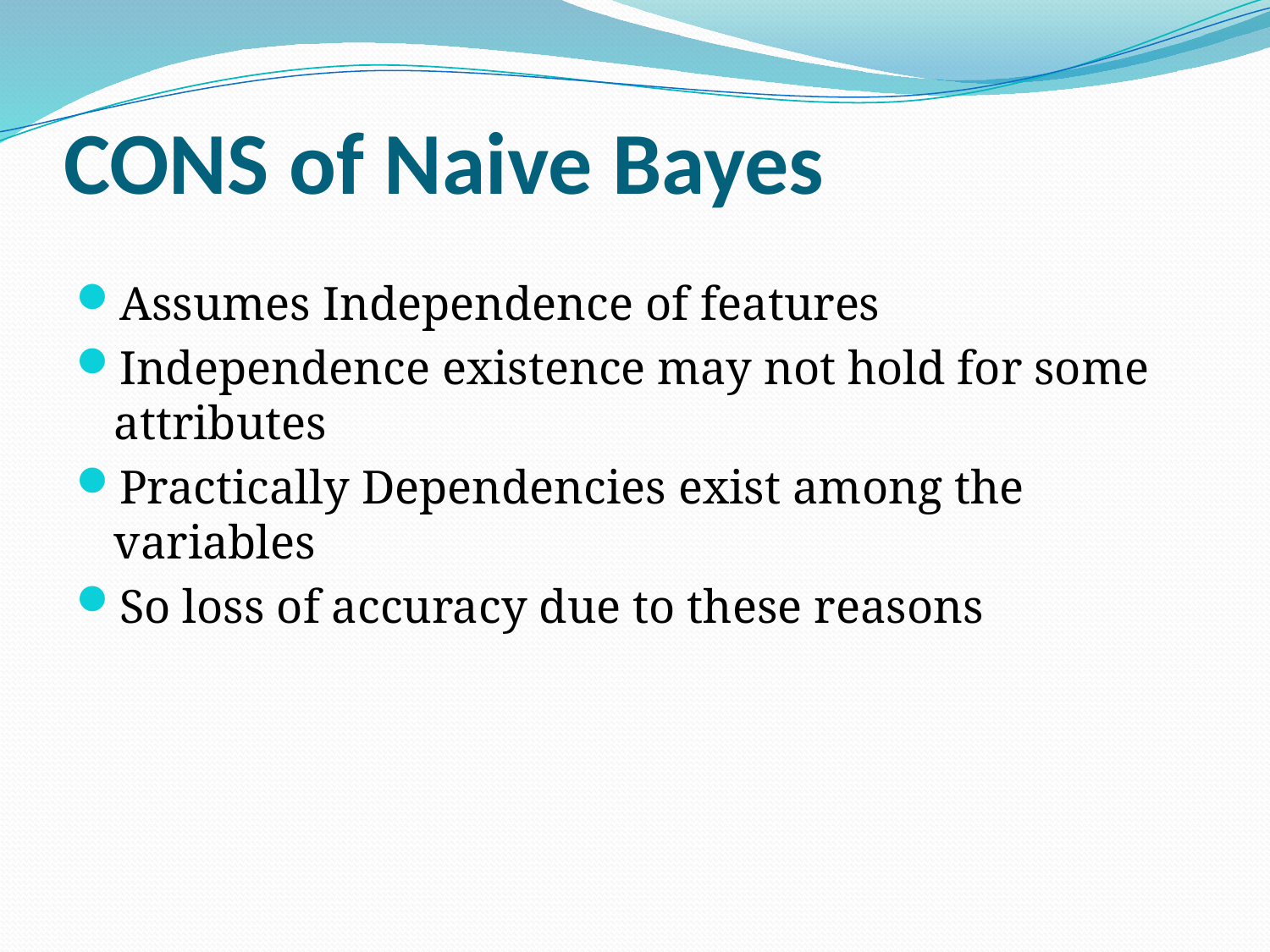

# CONS of Naive Bayes
Assumes Independence of features
Independence existence may not hold for some attributes
Practically Dependencies exist among the variables
So loss of accuracy due to these reasons